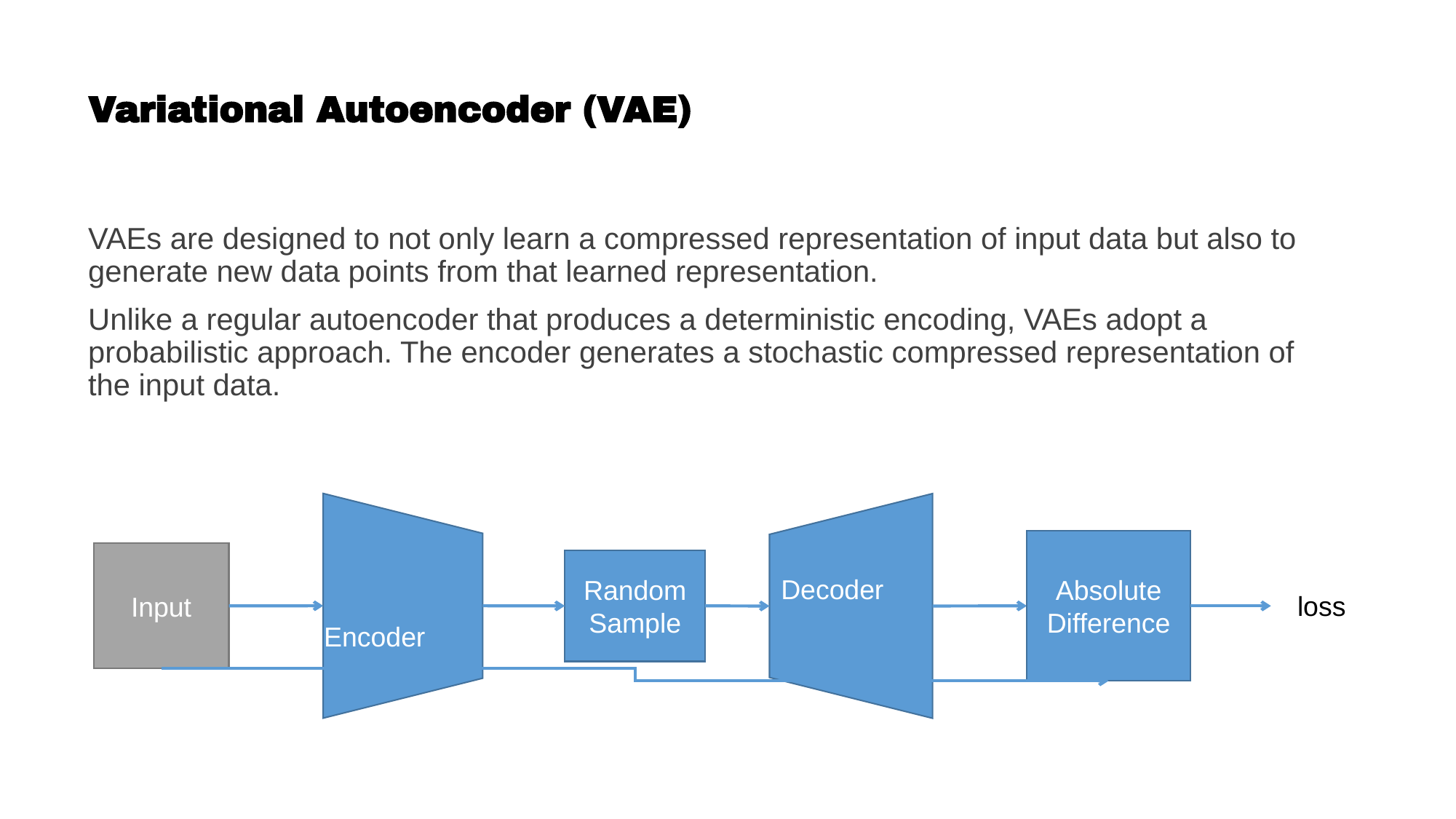

# Variational Autoencoder (VAE)
VAEs are designed to not only learn a compressed representation of input data but also to generate new data points from that learned representation.
Unlike a regular autoencoder that produces a deterministic encoding, VAEs adopt a probabilistic approach. The encoder generates a stochastic compressed representation of the input data.

Decoder
Encoder
Absolute
Difference
Input
Random
Sample
loss